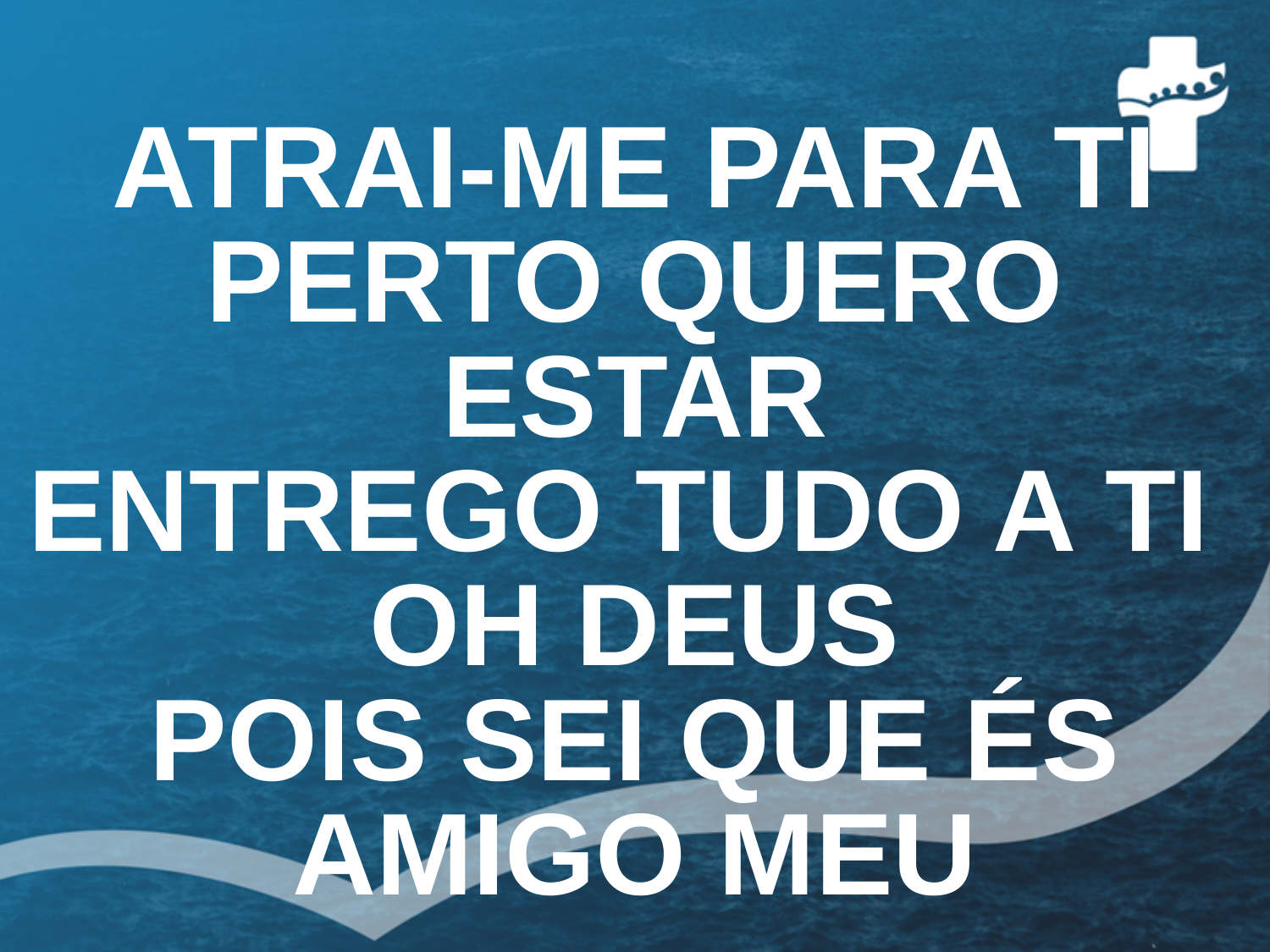

ATRAI-ME PARA TI
PERTO QUERO ESTAR
ENTREGO TUDO A TI
OH DEUS
POIS SEI QUE ÉS AMIGO MEU